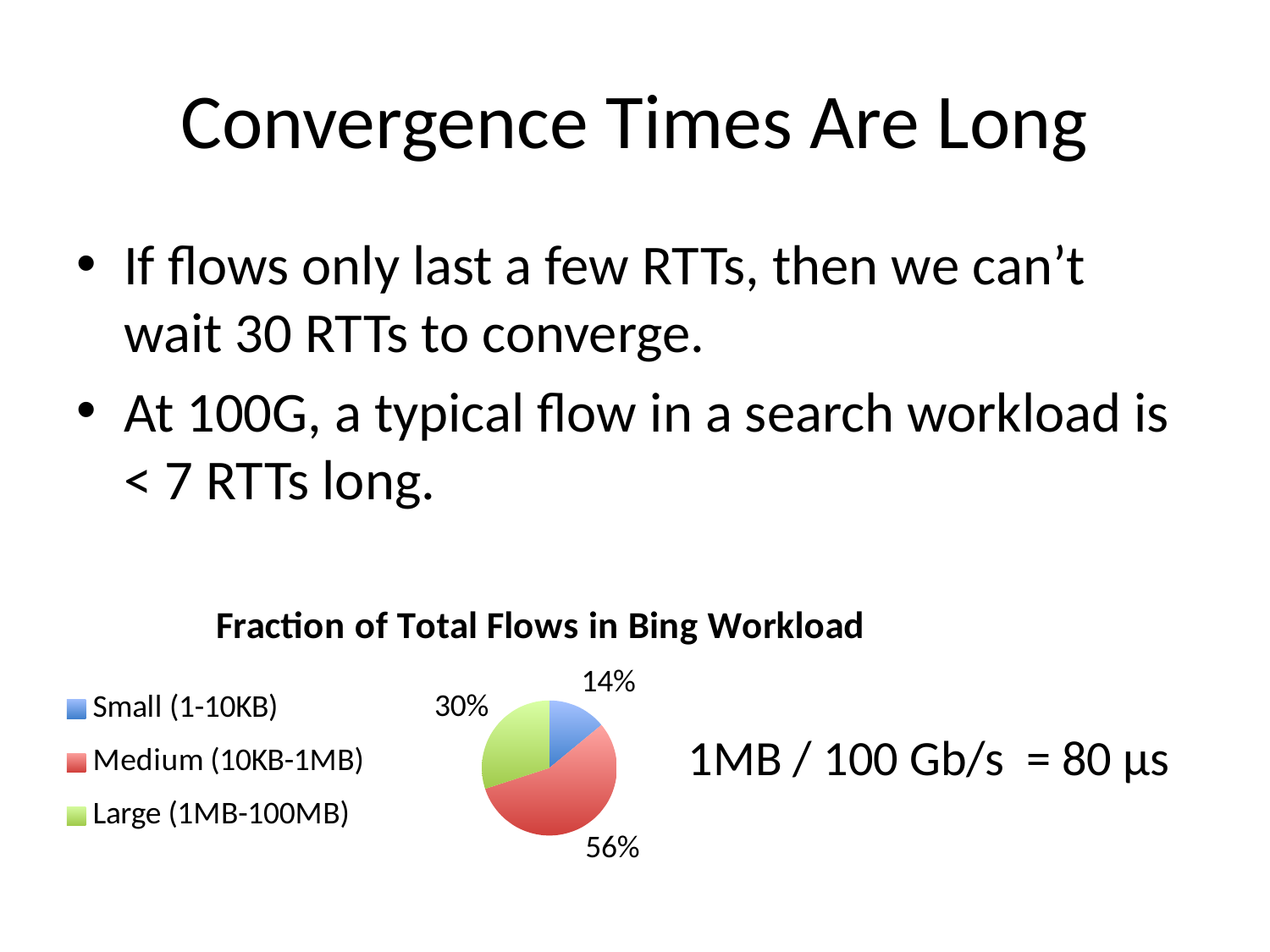

# Convergence Times Are Long
If flows only last a few RTTs, then we can’t wait 30 RTTs to converge.
At 100G, a typical flow in a search workload is < 7 RTTs long.

### Chart:

| Category | Fraction of Total Flows in Bing Workload |
|---|---|
| Small (1-10KB) | 0.14 |
| Medium (10KB-1MB) | 0.56 |
| Large (1MB-100MB) | 0.3 |
1MB / 100 Gb/s  = 80 µs